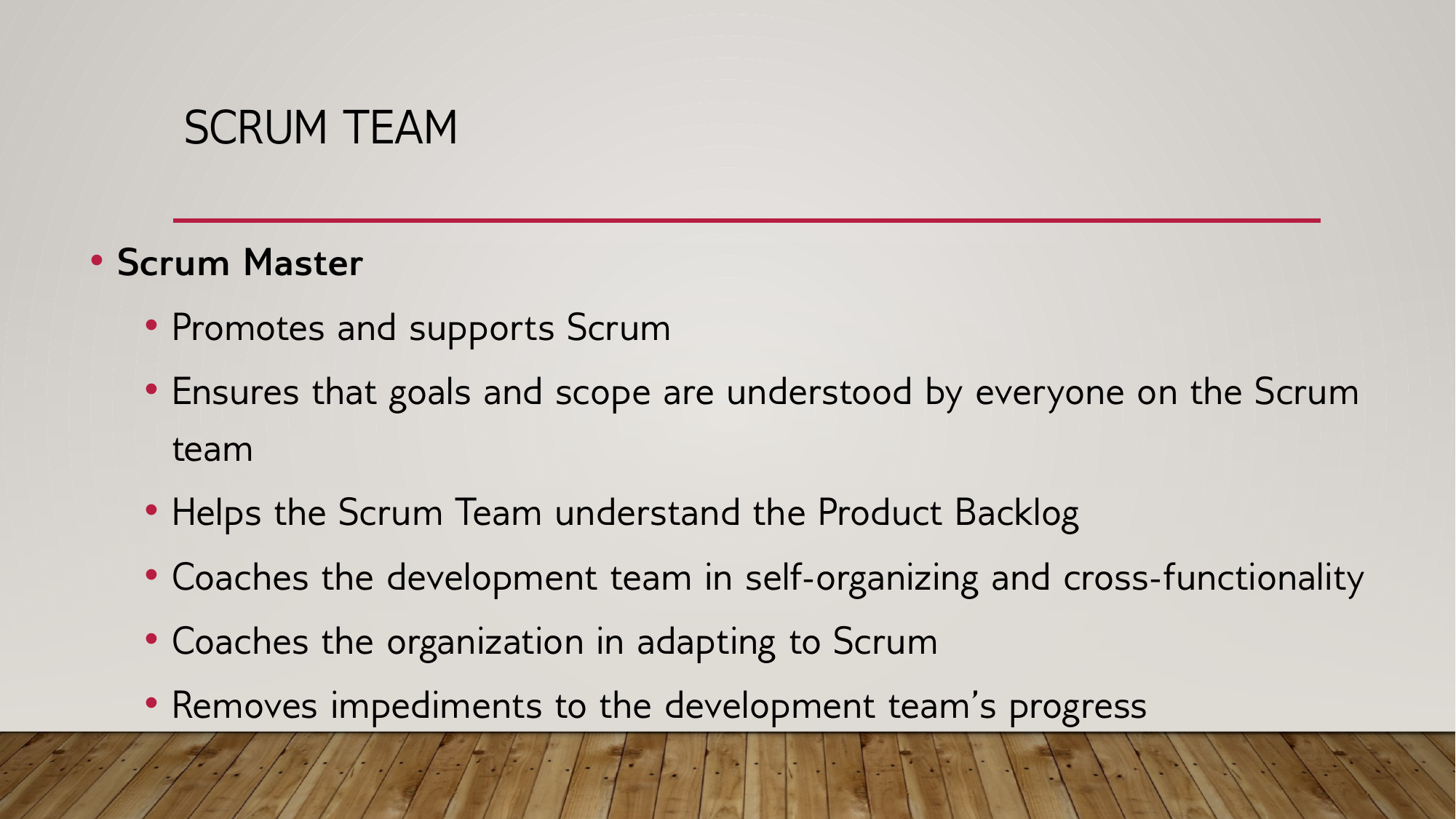

# Scrum team
Scrum Master
Promotes and supports Scrum
Ensures that goals and scope are understood by everyone on the Scrum team
Helps the Scrum Team understand the Product Backlog
Coaches the development team in self-organizing and cross-functionality
Coaches the organization in adapting to Scrum
Removes impediments to the development team’s progress